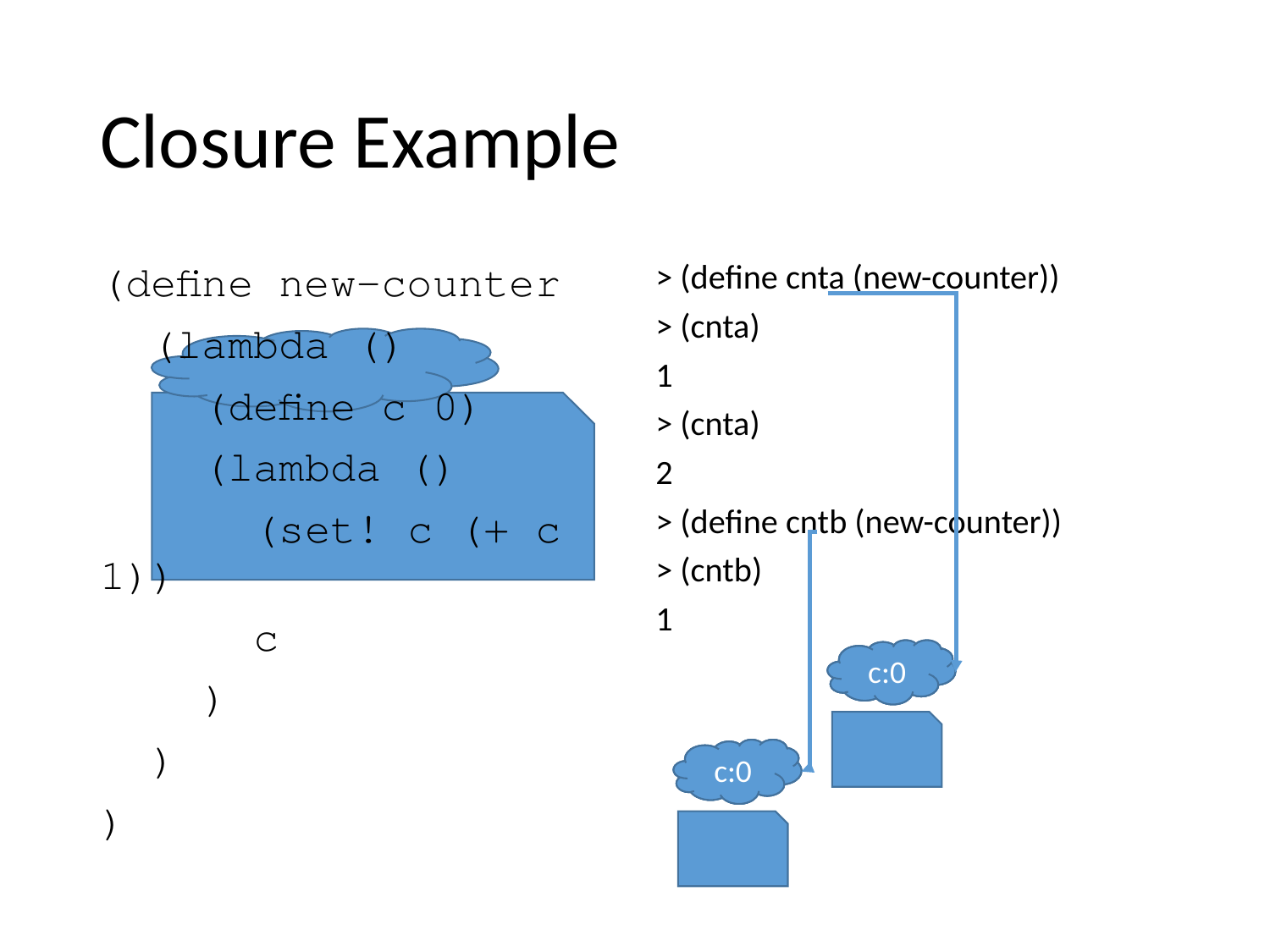

# Closure Example
(define new-counter
  (lambda ()
    (define c 0)
    (lambda ()
      (set! c (+ c 1))
      c
    )
  )
)

> (define cnta (new-counter))
> (cnta)
1
> (cnta)
2
> (define cntb (new-counter))
> (cntb)
1

c:2
c:1
c:0

c:2
c:1
c:0